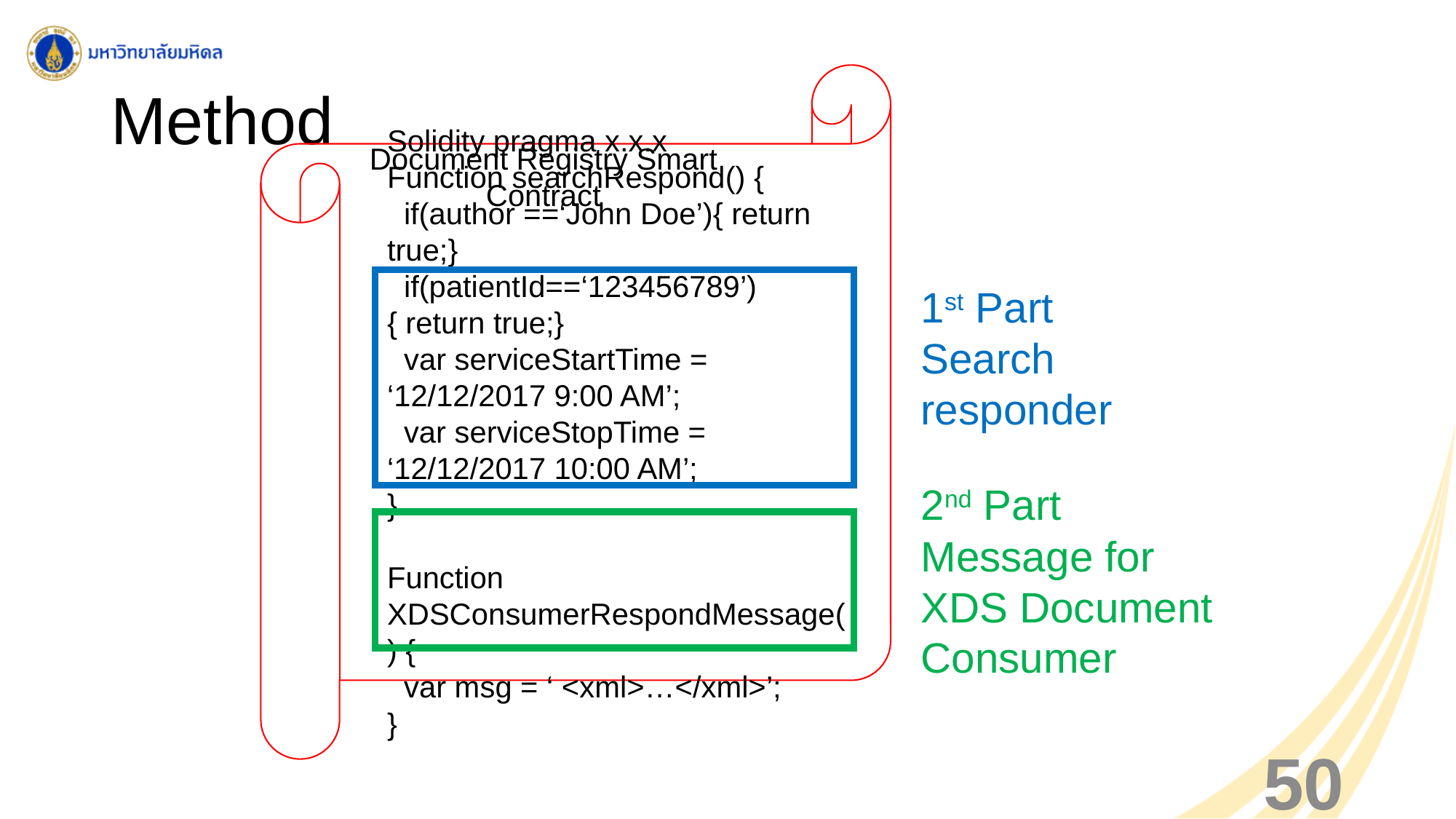

# Method

Document Registry Smart Contract
Solidity pragma x.x.x
Function searchRespond() {
  if(author ==‘John Doe’){ return true;}
  if(patientId==‘123456789’) { return true;}
  var serviceStartTime = ‘12/12/2017 9:00 AM’;
  var serviceStopTime = ‘12/12/2017 10:00 AM’;
}

Function XDSConsumerRespondMessage() {
  var msg = ‘ <xml>…</xml>’;
}

1st Part
Search responder

2nd Part
Message for
XDS Document Consumer
50